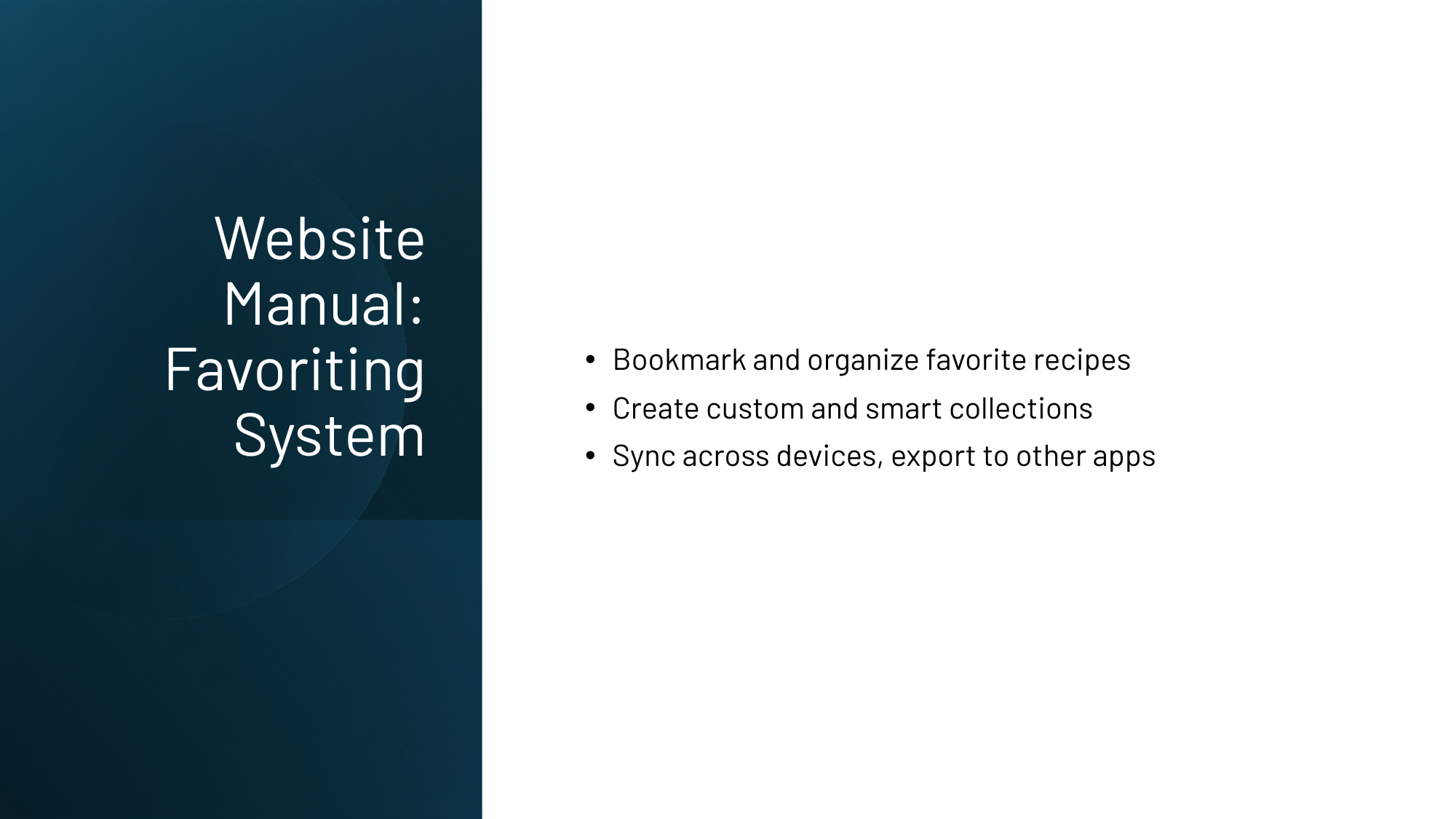

# Website Manual: Favoriting System
Bookmark and organize favorite recipes
Create custom and smart collections
Sync across devices, export to other apps